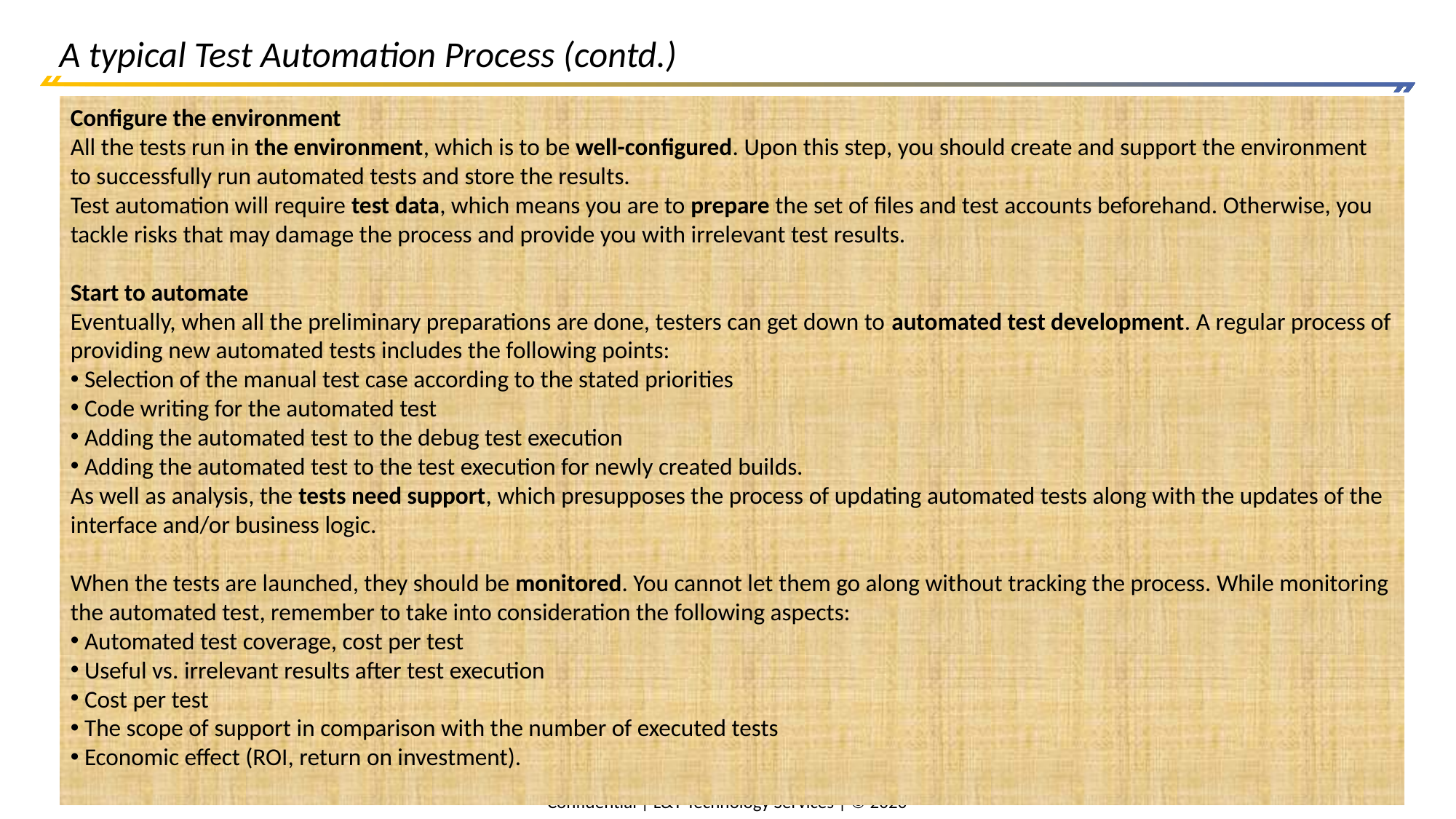

# A typical Test Automation Process (contd.)
Configure the environment
All the tests run in the environment, which is to be well-configured. Upon this step, you should create and support the environment to successfully run automated tests and store the results.
Test automation will require test data, which means you are to prepare the set of files and test accounts beforehand. Otherwise, you tackle risks that may damage the process and provide you with irrelevant test results.

Start to automate
Eventually, when all the preliminary preparations are done, testers can get down to automated test development. A regular process of providing new automated tests includes the following points:
 Selection of the manual test case according to the stated priorities
 Code writing for the automated test
 Adding the automated test to the debug test execution
 Adding the automated test to the test execution for newly created builds.
As well as analysis, the tests need support, which presupposes the process of updating automated tests along with the updates of the interface and/or business logic.

When the tests are launched, they should be monitored. You cannot let them go along without tracking the process. While monitoring the automated test, remember to take into consideration the following aspects:
 Automated test coverage, cost per test
 Useful vs. irrelevant results after test execution
 Cost per test
 The scope of support in comparison with the number of executed tests
 Economic effect (ROI, return on investment).